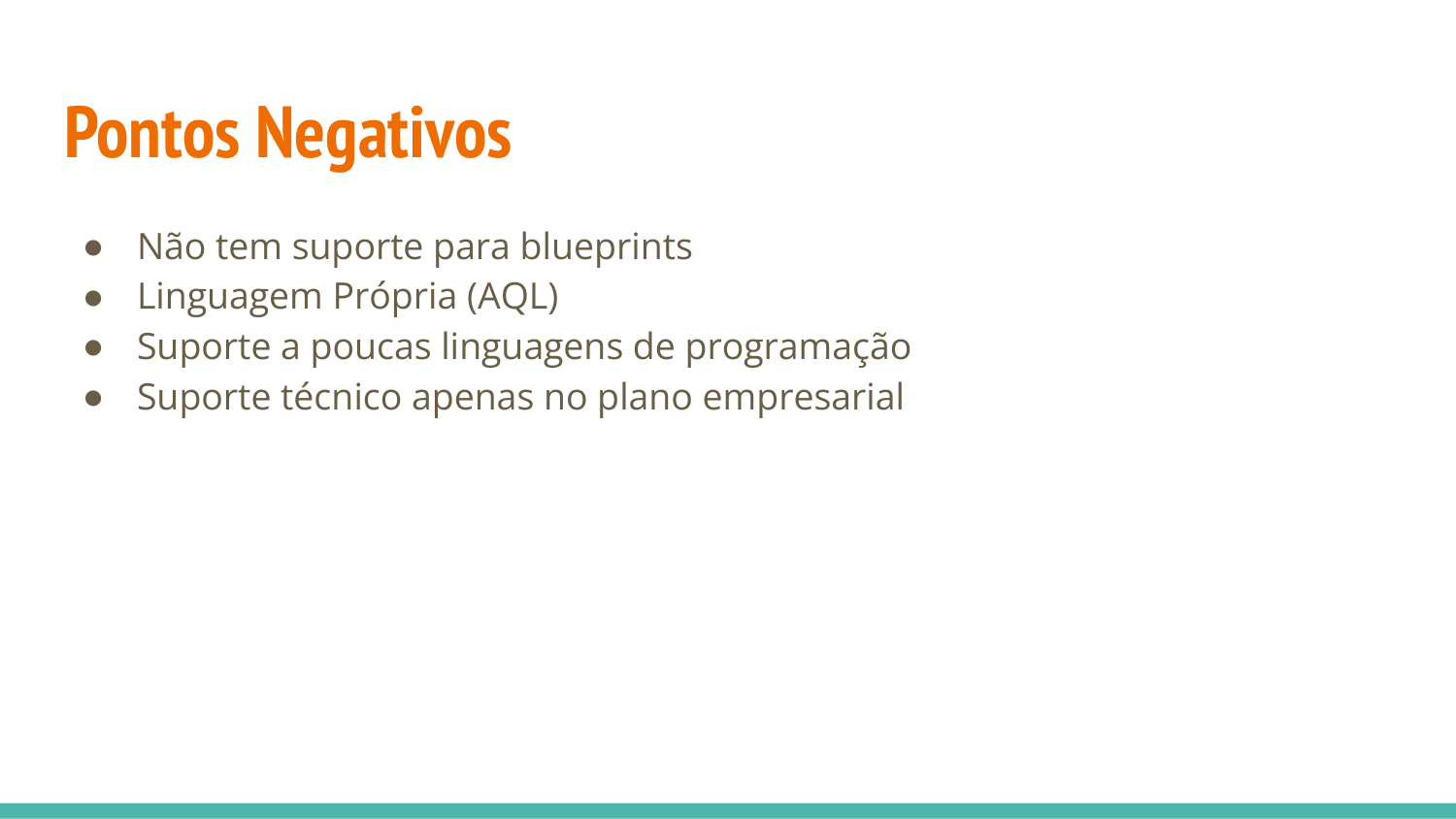

# Pontos Negativos
Não tem suporte para blueprints
Linguagem Própria (AQL)
Suporte a poucas linguagens de programação
Suporte técnico apenas no plano empresarial